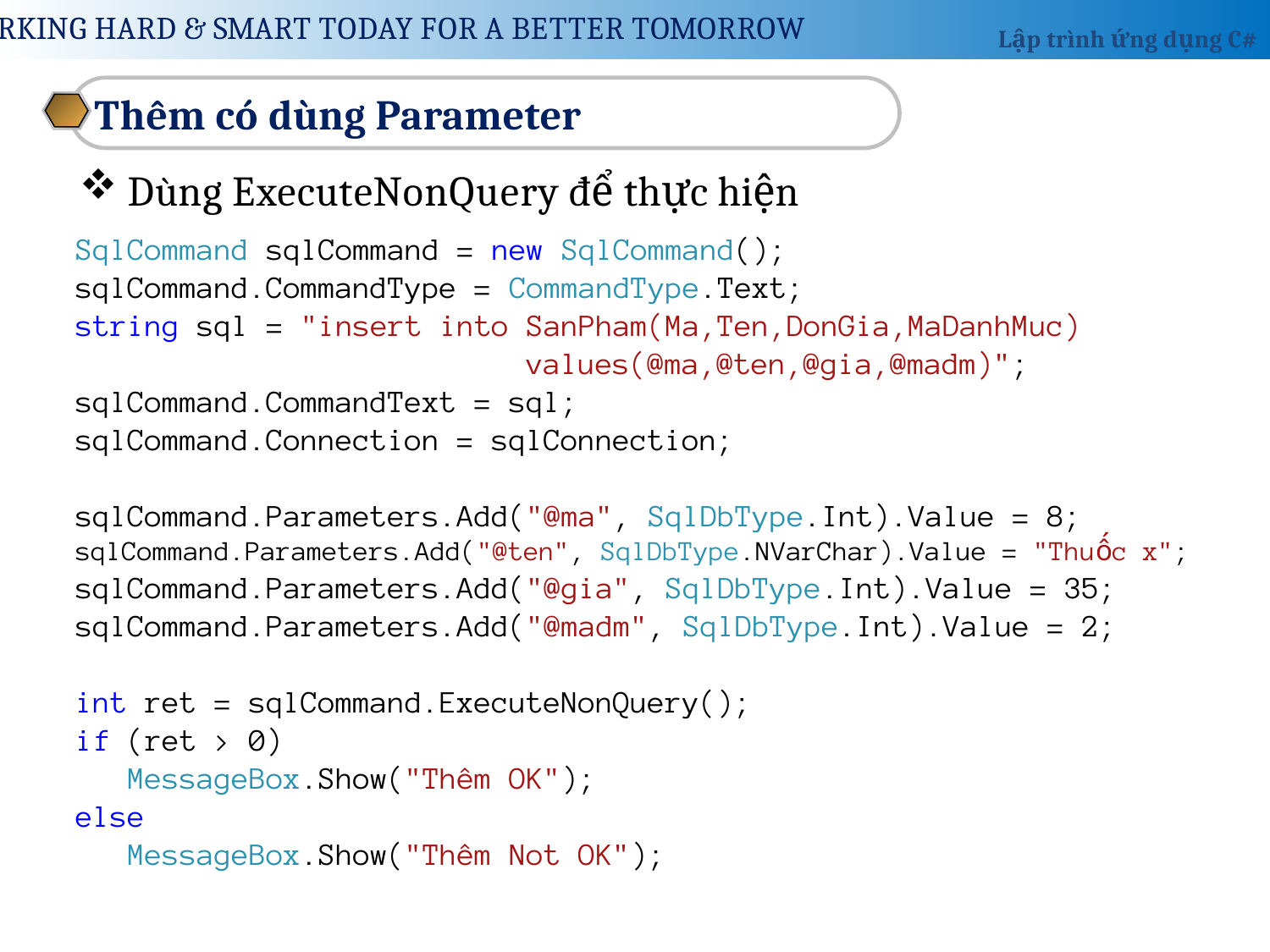

Thêm có dùng Parameter

Dùng ExecuteNonQuery để thực hiện
SqlCommand sqlCommand = new SqlCommand();
sqlCommand.CommandType = CommandType.Text;
string sql = "insert into SanPham(Ma,Ten,DonGia,MaDanhMuc)
			    values(@ma,@ten,@gia,@madm)";
sqlCommand.CommandText = sql;
sqlCommand.Connection = sqlConnection;

sqlCommand.Parameters.Add("@ma", SqlDbType.Int).Value = 8;
sqlCommand.Parameters.Add("@ten", SqlDbType.NVarChar).Value = "Thuốc x";
sqlCommand.Parameters.Add("@gia", SqlDbType.Int).Value = 35;
sqlCommand.Parameters.Add("@madm", SqlDbType.Int).Value = 2;

int ret = sqlCommand.ExecuteNonQuery();
if (ret > 0)
   MessageBox.Show("Thêm OK");
else
   MessageBox.Show("Thêm Not OK");